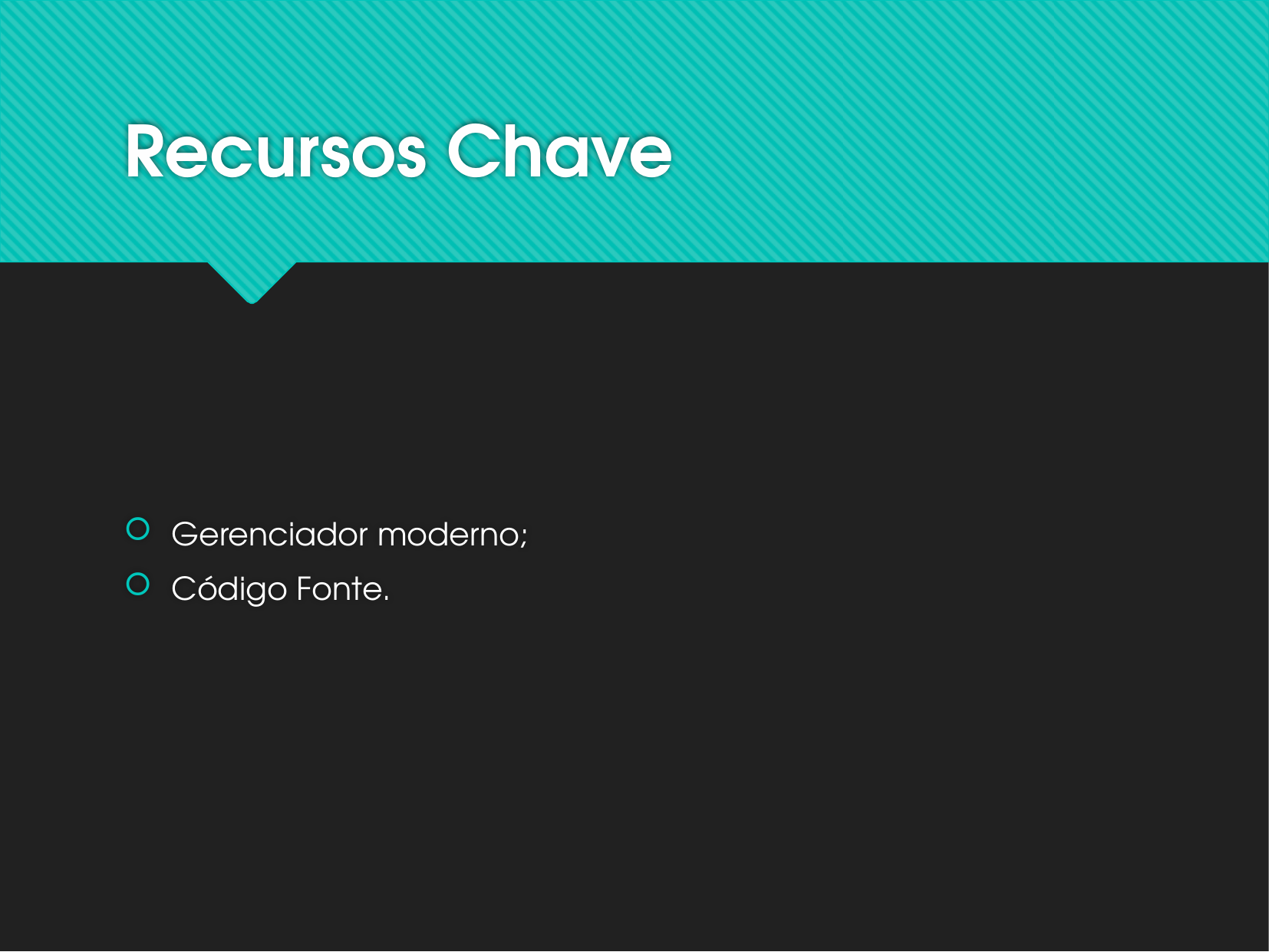

# Recursos Chave
Gerenciador moderno;
Código Fonte.